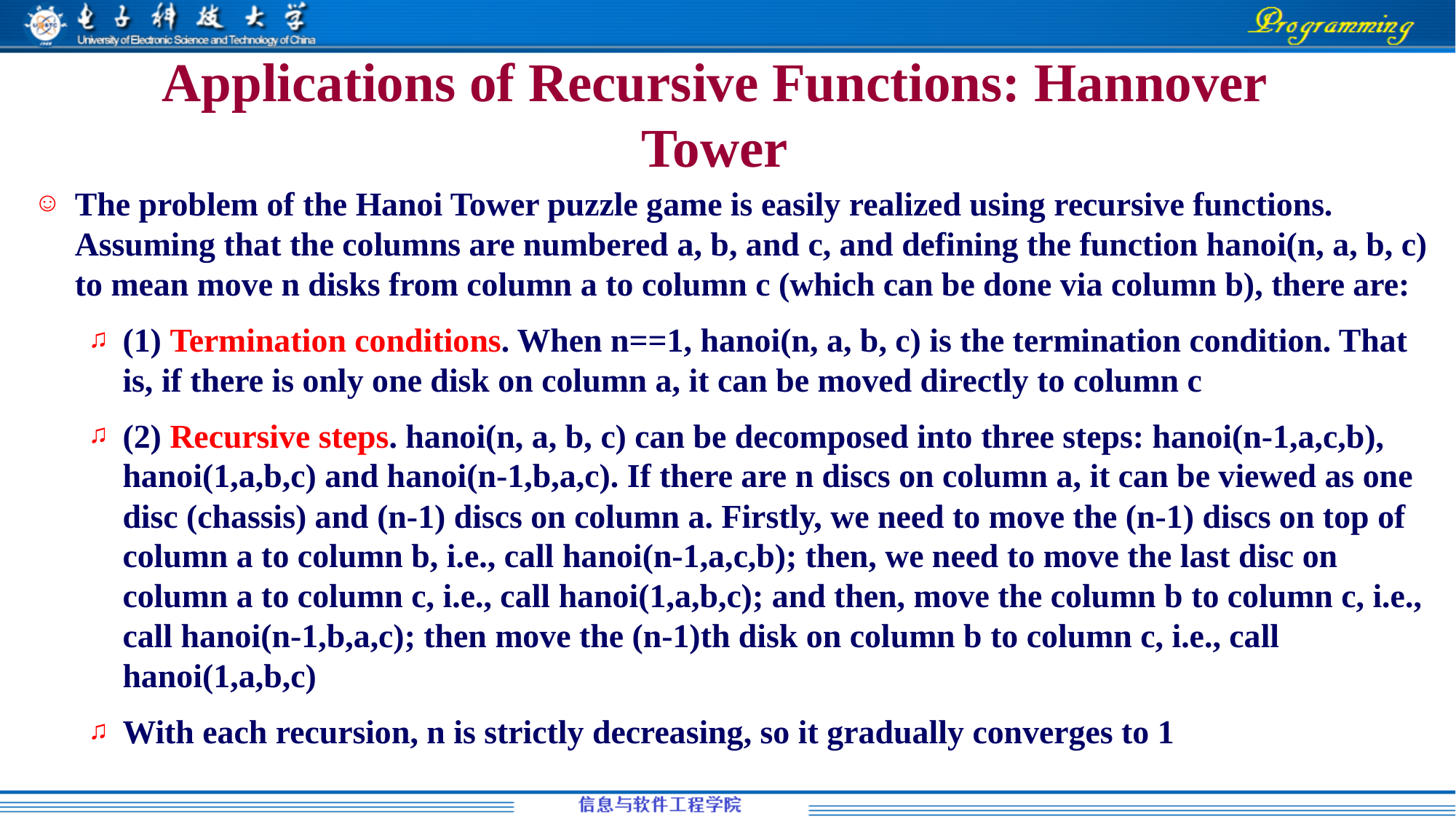

# Applications of Recursive Functions: Hannover Tower
The problem of the Hanoi Tower puzzle game is easily realized using recursive functions. Assuming that the columns are numbered a, b, and c, and defining the function hanoi(n, a, b, c) to mean move n disks from column a to column c (which can be done via column b), there are:
(1) Termination conditions. When n==1, hanoi(n, a, b, c) is the termination condition. That is, if there is only one disk on column a, it can be moved directly to column c
(2) Recursive steps. hanoi(n, a, b, c) can be decomposed into three steps: hanoi(n-1,a,c,b), hanoi(1,a,b,c) and hanoi(n-1,b,a,c). If there are n discs on column a, it can be viewed as one disc (chassis) and (n-1) discs on column a. Firstly, we need to move the (n-1) discs on top of column a to column b, i.e., call hanoi(n-1,a,c,b); then, we need to move the last disc on column a to column c, i.e., call hanoi(1,a,b,c); and then, move the column b to column c, i.e., call hanoi(n-1,b,a,c); then move the (n-1)th disk on column b to column c, i.e., call hanoi(1,a,b,c)
With each recursion, n is strictly decreasing, so it gradually converges to 1